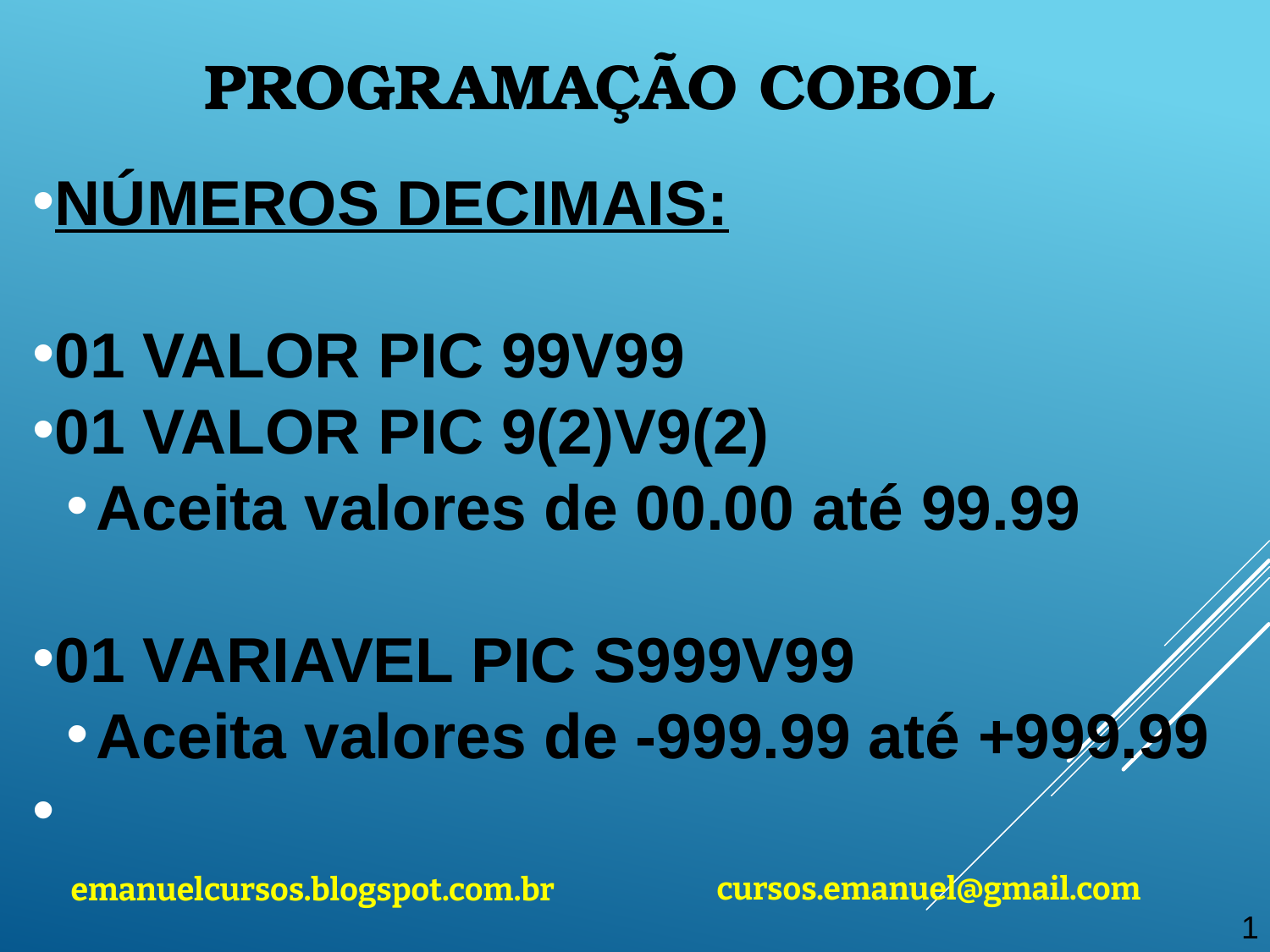

Programação cobol
NÚMEROS DECIMAIS:

01 VALOR PIC 99V99
01 VALOR PIC 9(2)V9(2)
Aceita valores de 00.00 até 99.99

01 VARIAVEL PIC S999V99
Aceita valores de -999.99 até +999.99

cursos.emanuel@gmail.com
emanuelcursos.blogspot.com.br
1